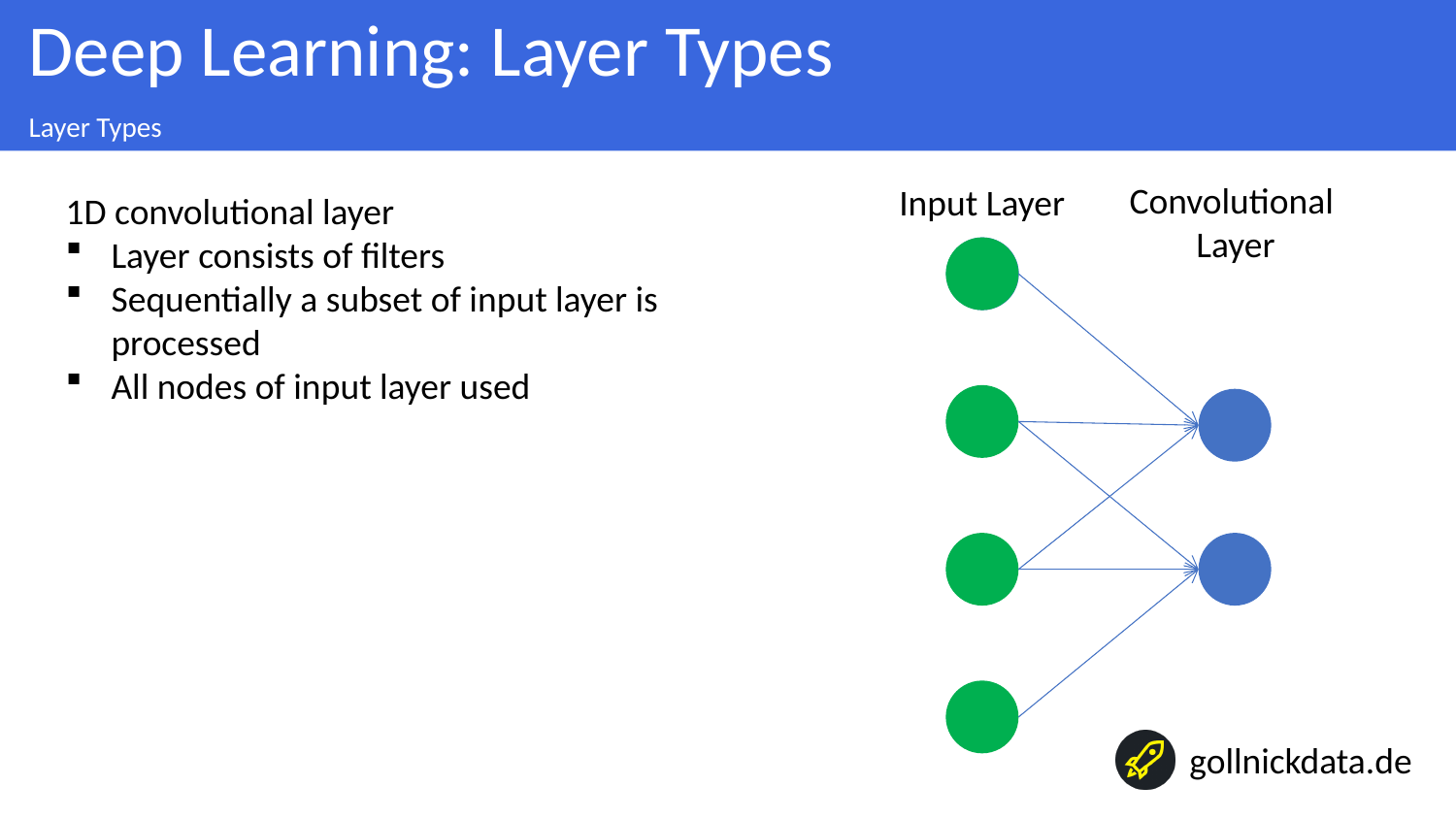

Deep Learning: Layer Types
Layer Types
Convolutional
Layer
Input Layer
1D convolutional layer
Layer consists of filters
Sequentially a subset of input layer is processed
All nodes of input layer used